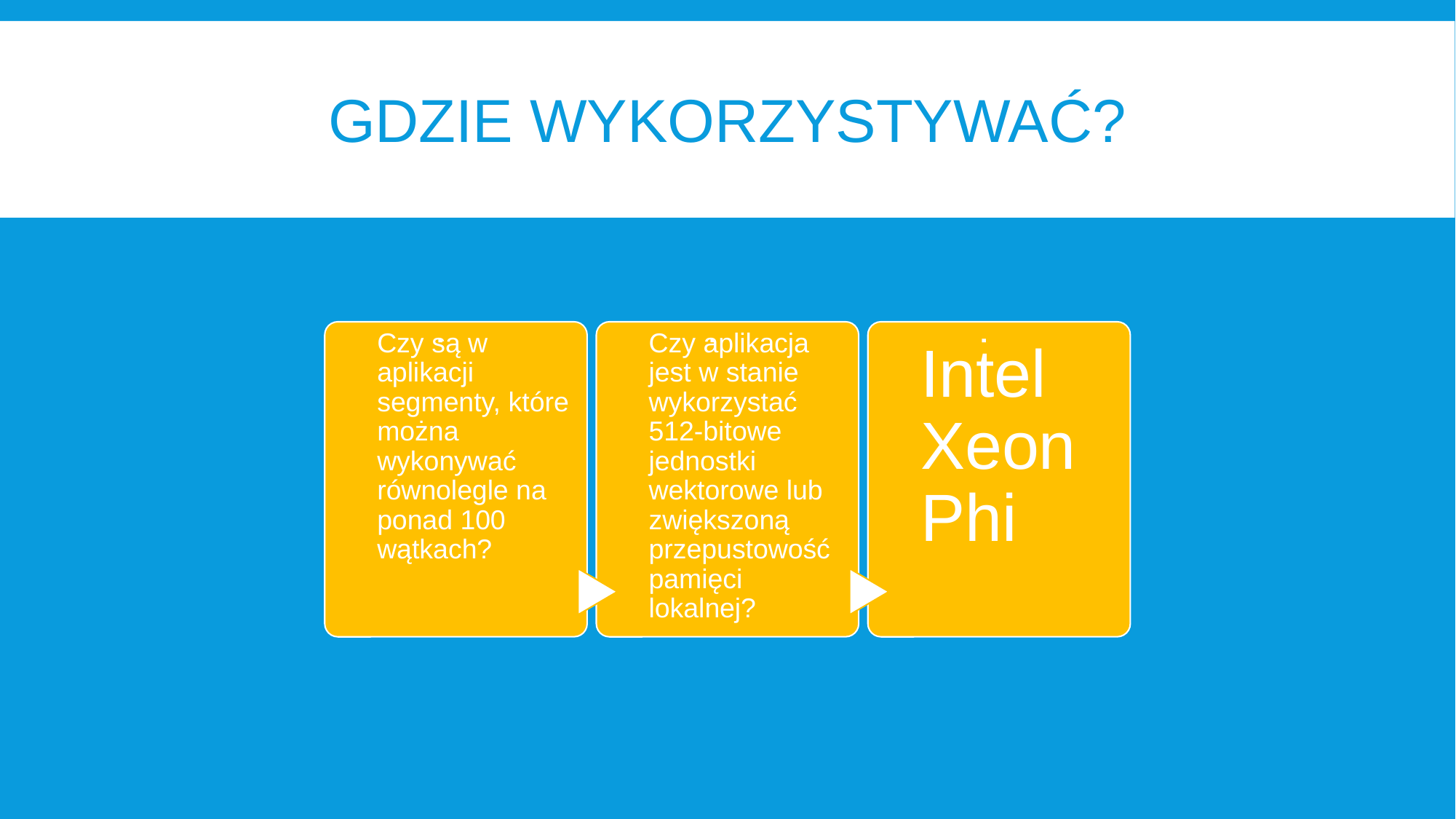

# Gdzie wykorzystywać?
.
Czy są w aplikacji segmenty, które można wykonywać równolegle na ponad 100 wątkach?
.
Czy aplikacja jest w stanie wykorzystać 512-bitowe jednostki wektorowe lub zwiększoną przepustowość pamięci lokalnej?
.
Intel Xeon Phi